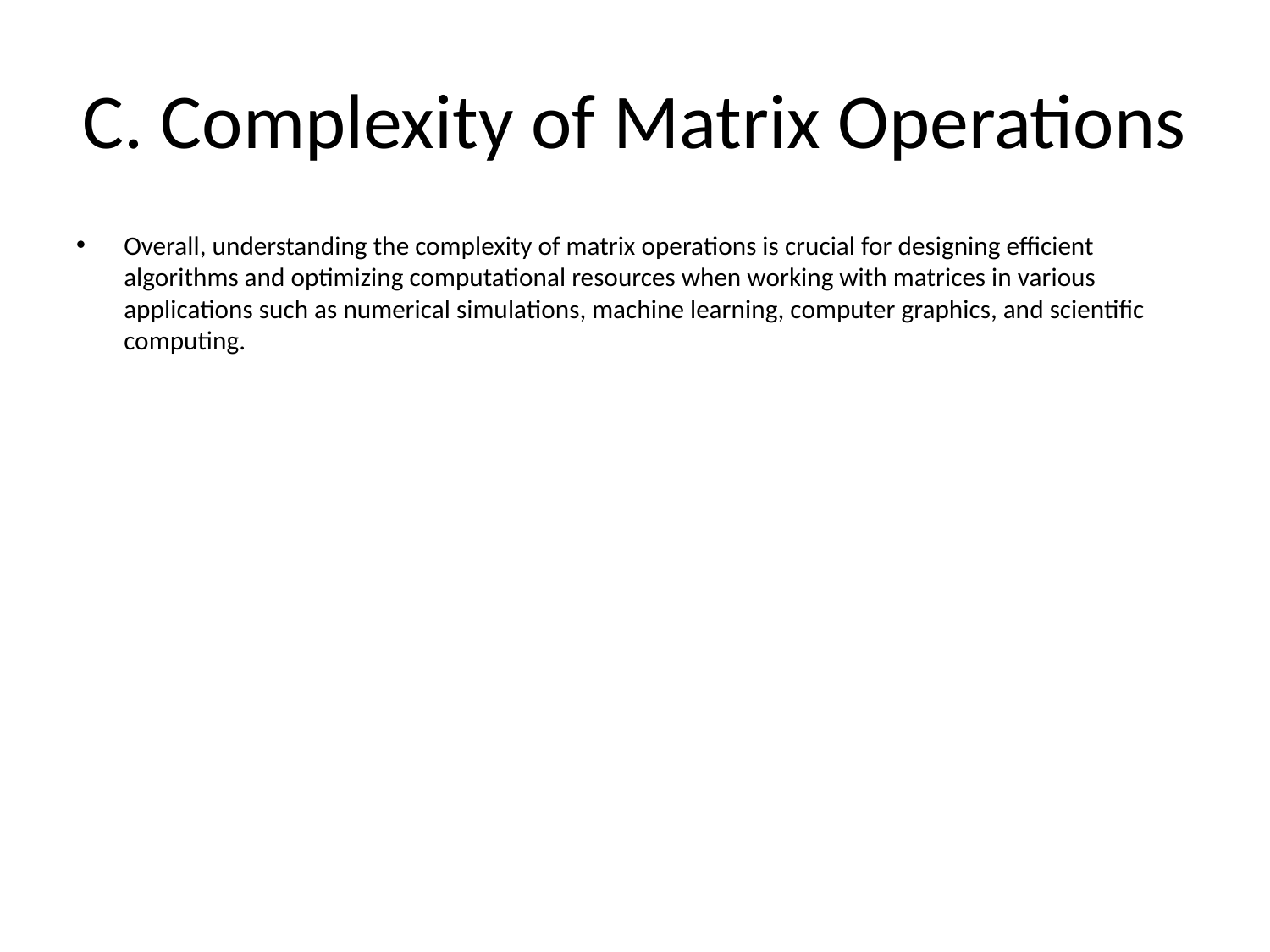

# C. Complexity of Matrix Operations
Overall, understanding the complexity of matrix operations is crucial for designing efficient algorithms and optimizing computational resources when working with matrices in various applications such as numerical simulations, machine learning, computer graphics, and scientific computing.